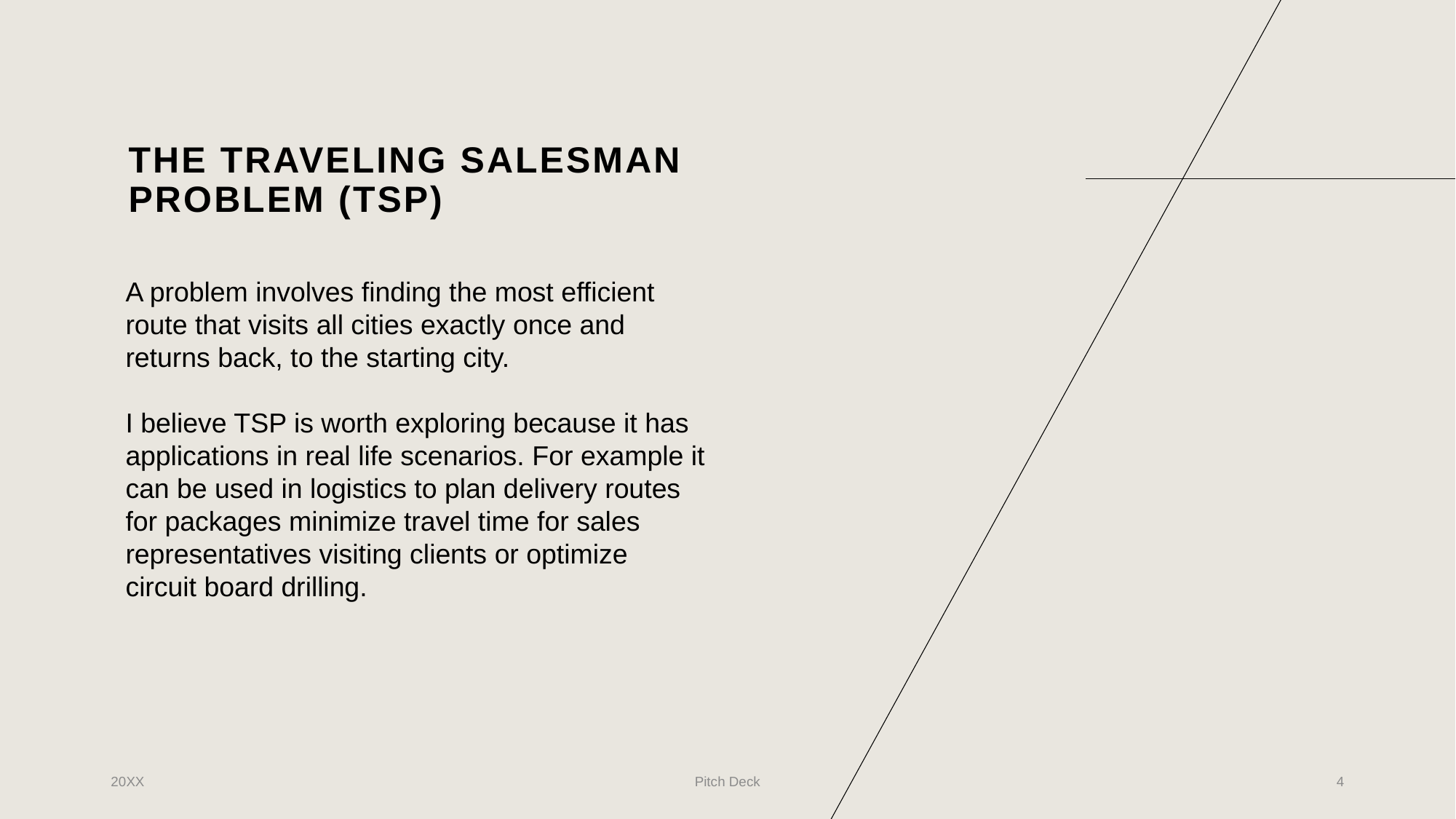

# The Traveling Salesman Problem (TSP)
A problem involves finding the most efficient route that visits all cities exactly once and returns back, to the starting city.

I believe TSP is worth exploring because it has applications in real life scenarios. For example it can be used in logistics to plan delivery routes for packages minimize travel time for sales representatives visiting clients or optimize circuit board drilling.
20XX
Pitch Deck
4